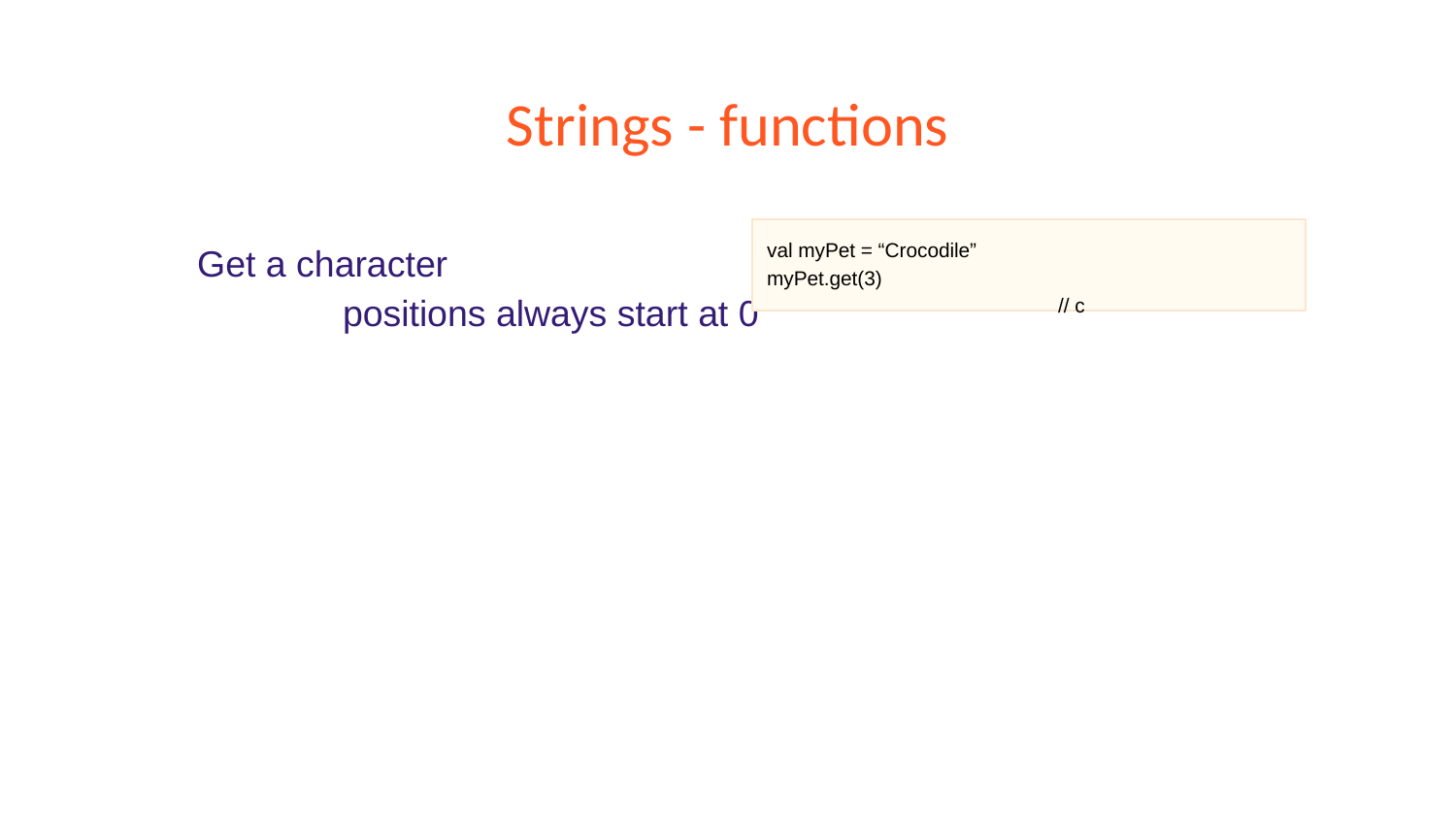

# Strings - functions
Get a character
	positions always start at 0

val myPet = “Crocodile”
myPet.get(3)					// c